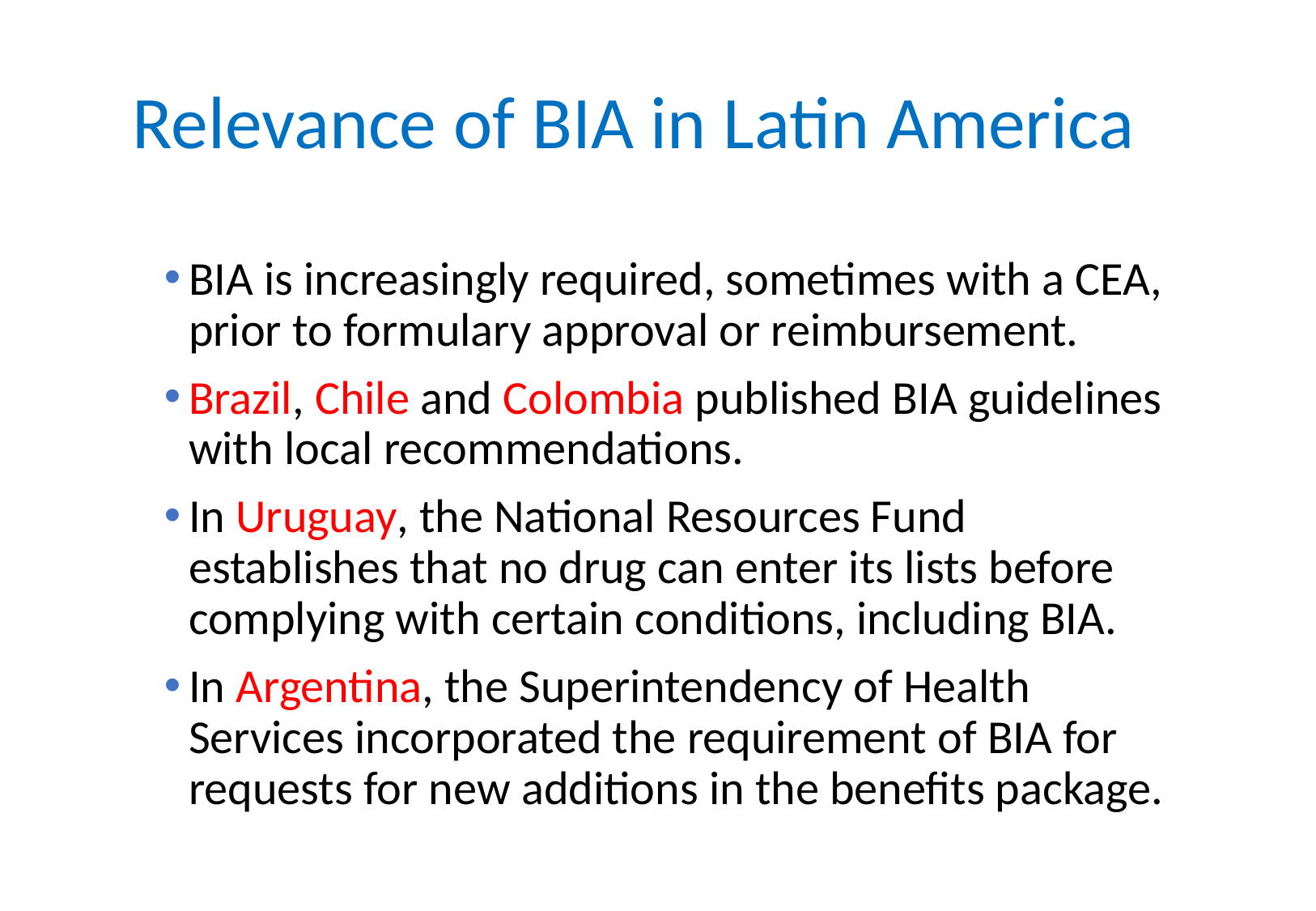

Relevance of BIA in Latin America
BIA is increasingly required, sometimes with a CEA, prior to formulary approval or reimbursement.
Brazil, Chile and Colombia published BIA guidelines with local recommendations.
In Uruguay, the National Resources Fund establishes that no drug can enter its lists before complying with certain conditions, including BIA.
In Argentina, the Superintendency of Health Services incorporated the requirement of BIA for requests for new additions in the benefits package.